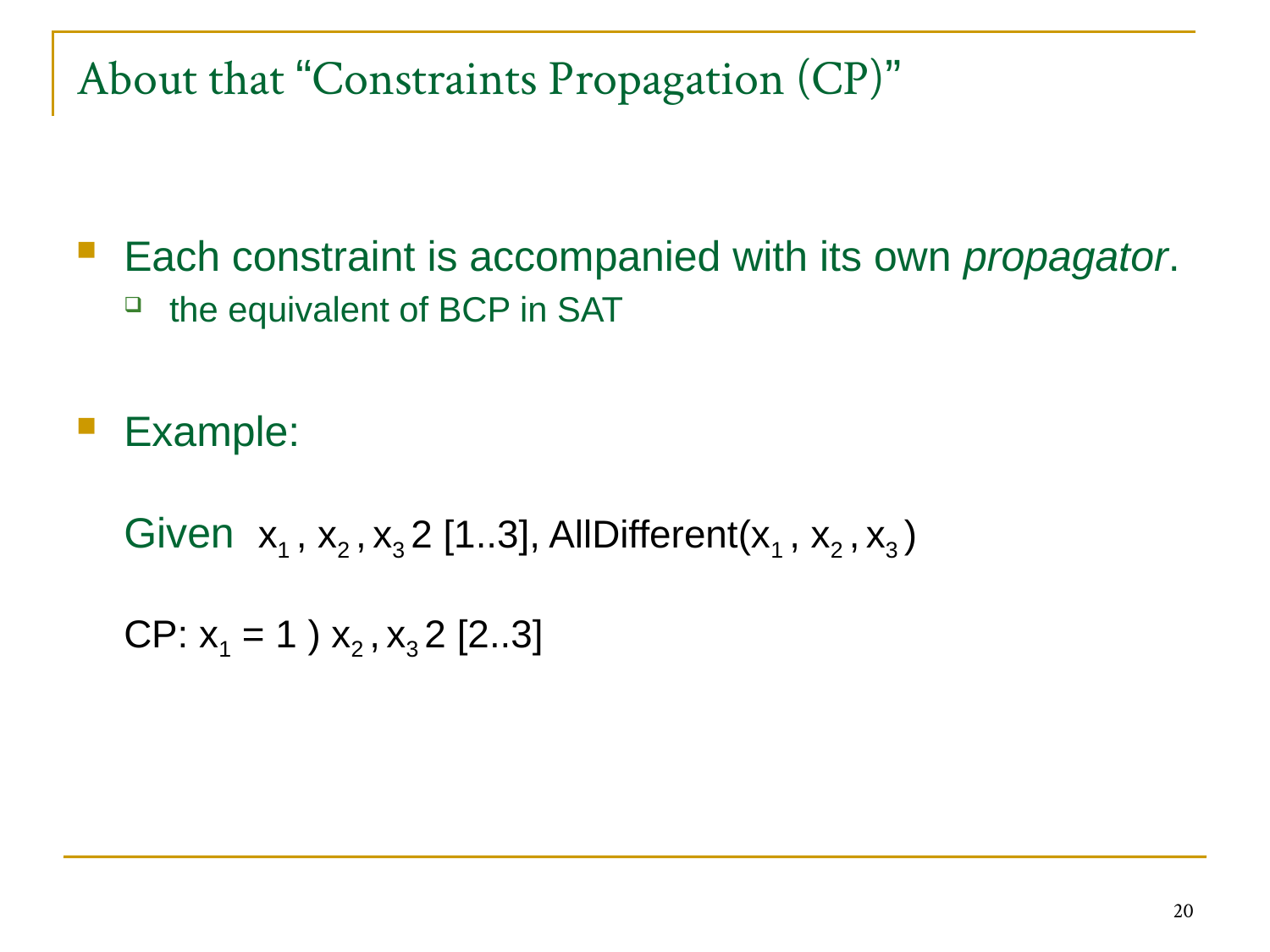

# About that “Constraints Propagation (CP)”
Each constraint is accompanied with its own propagator.
the equivalent of BCP in SAT

Example:
Given  x1 , x2 , x3 2 [1..3], AllDifferent(x1 , x2 , x3 )
CP: x1 = 1 ) x2 , x3 2 [2..3]

20